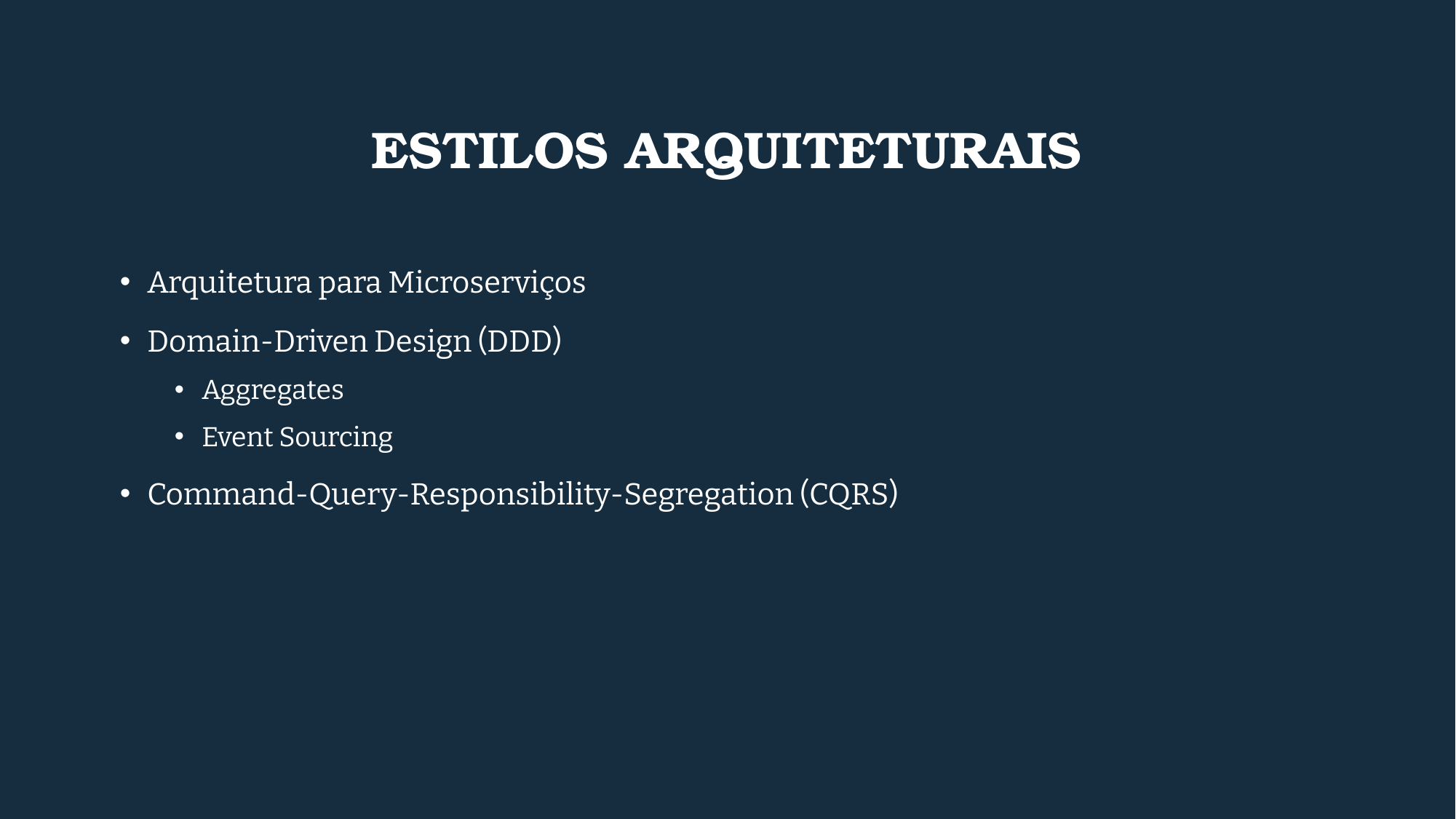

# Estilos arquiteturais
Arquitetura para Microserviços
Domain-Driven Design (DDD)
Aggregates
Event Sourcing
Command-Query-Responsibility-Segregation (CQRS)